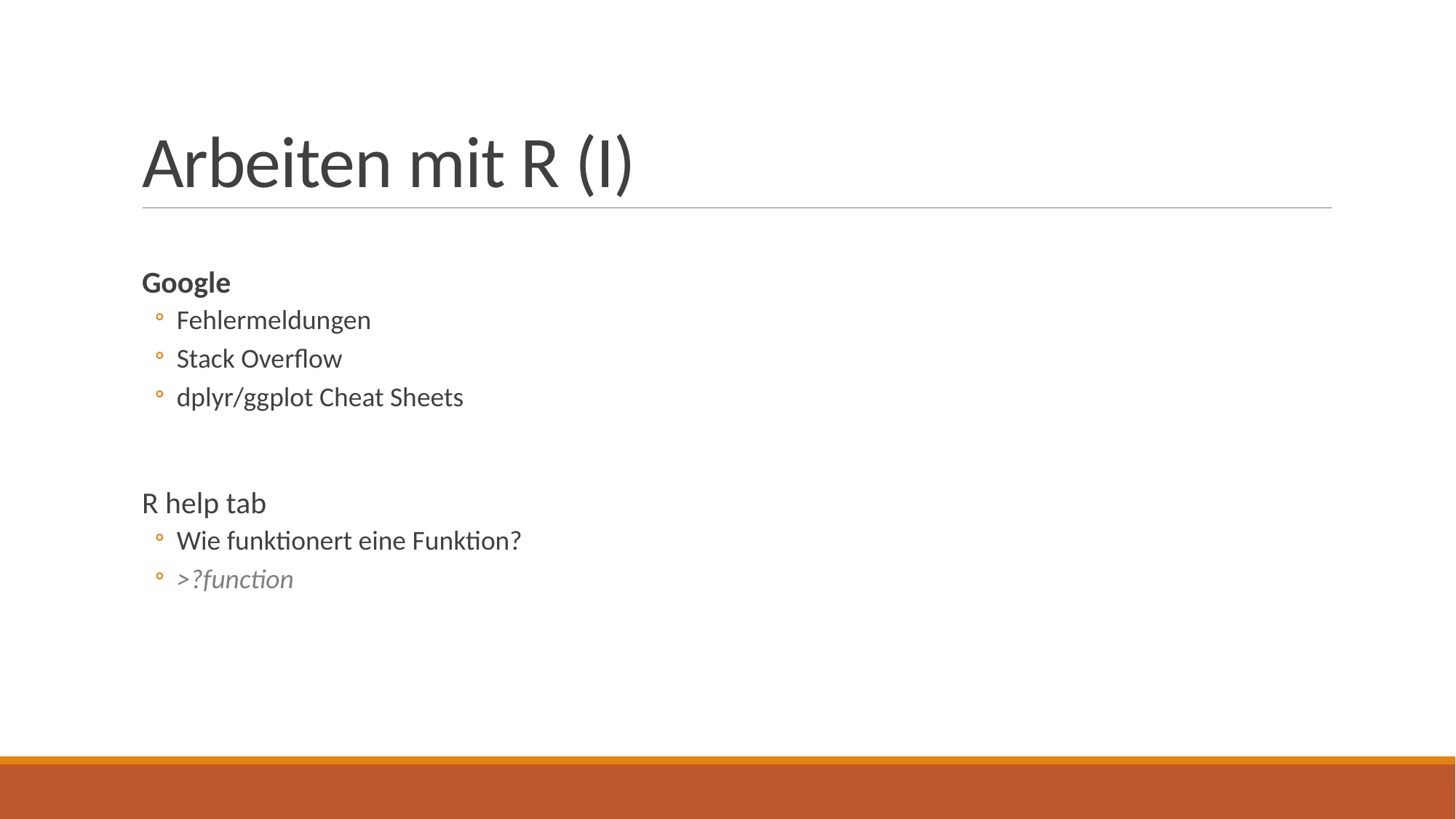

# Arbeiten mit R (I)

Google
Fehlermeldungen
Stack Overflow
dplyr/ggplot Cheat Sheets

R help tab
Wie funktionert eine Funktion?
>?function